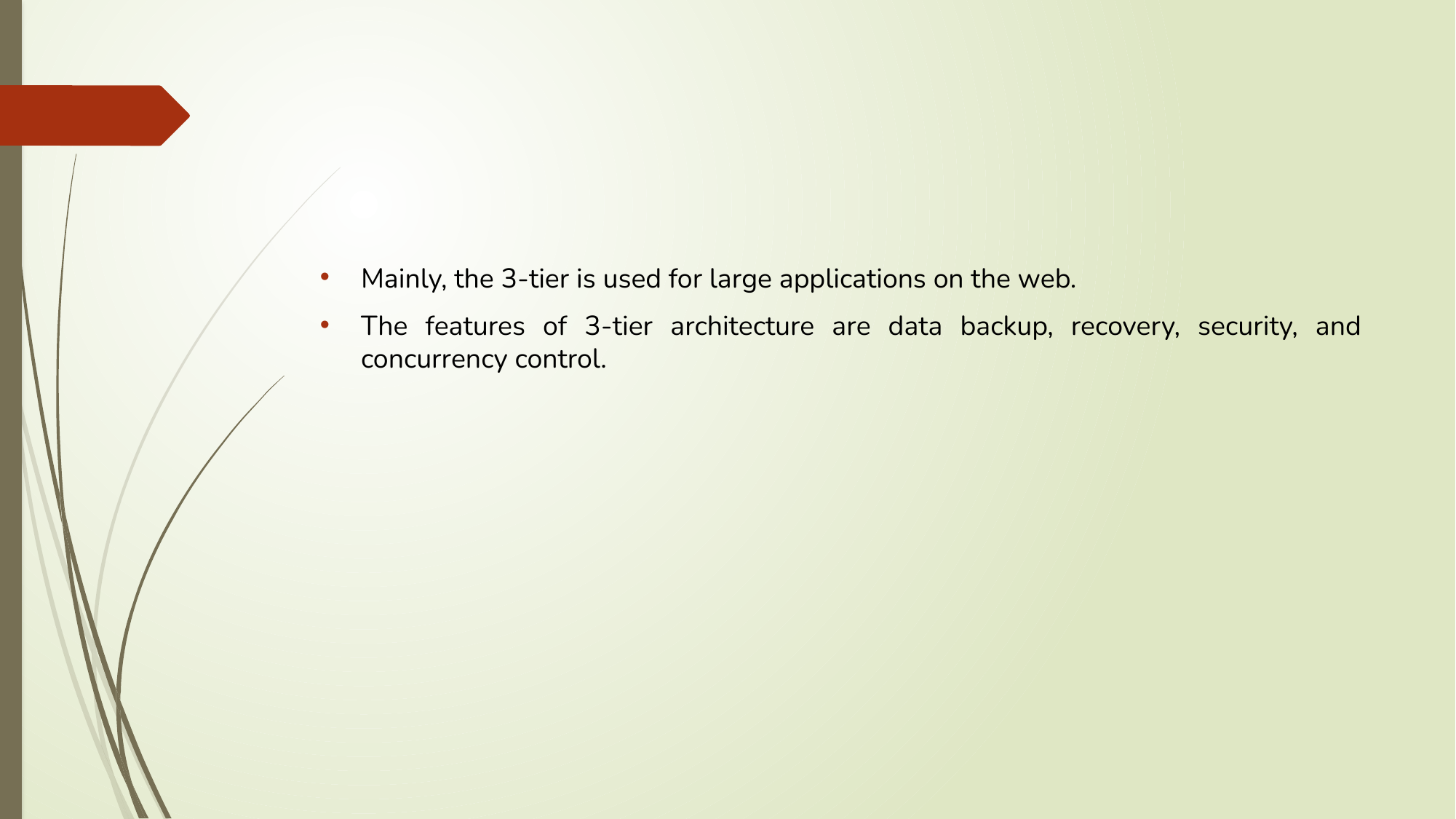

Mainly, the 3-tier is used for large applications on the web.
The features of 3-tier architecture are data backup, recovery, security, and concurrency control.